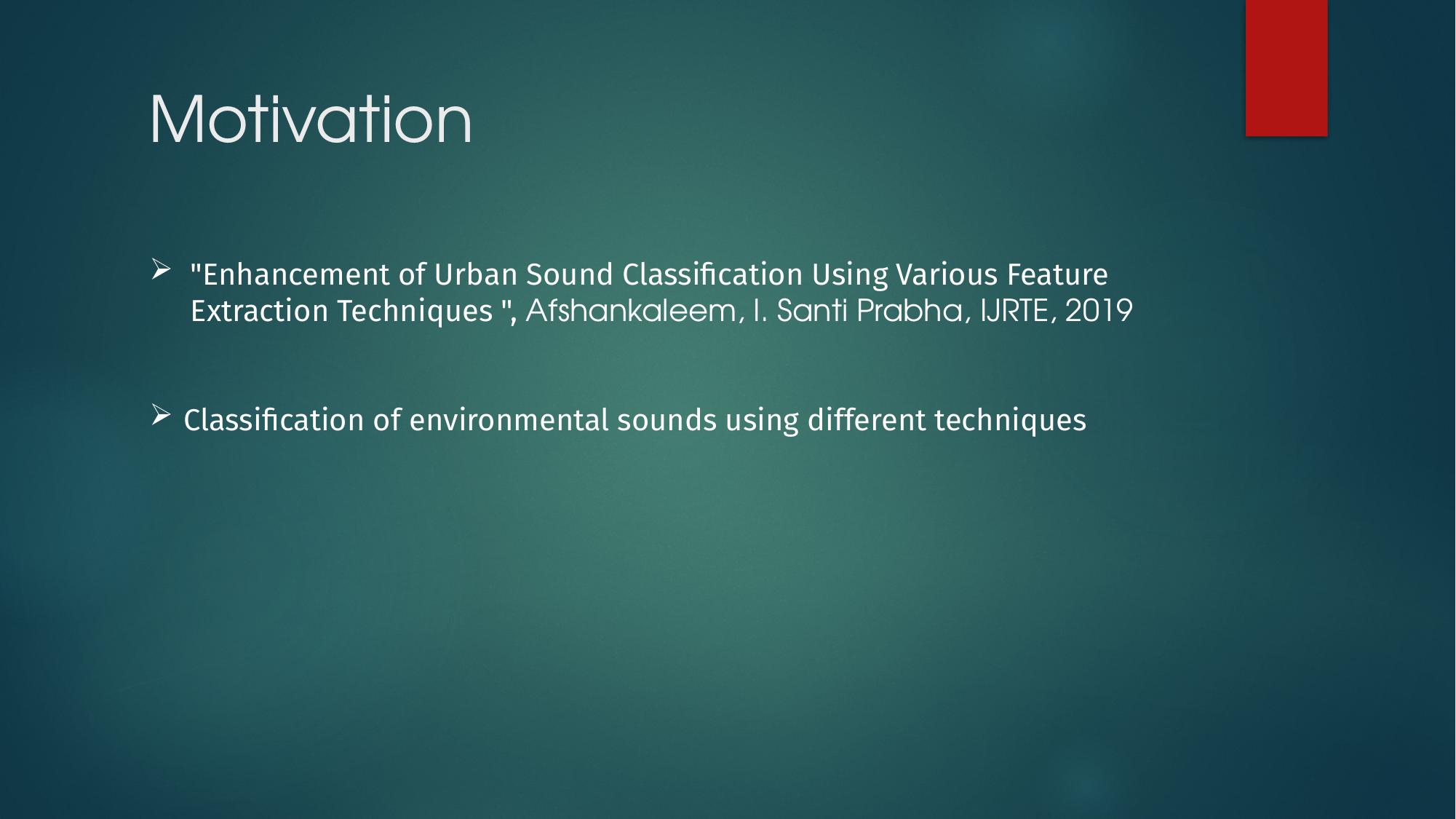

# Motivation

"Enhancement of Urban Sound Classification Using Various Feature Extraction Techniques ", Afshankaleem, I. Santi Prabha, IJRTE, 2019

Classification of environmental sounds using different techniques